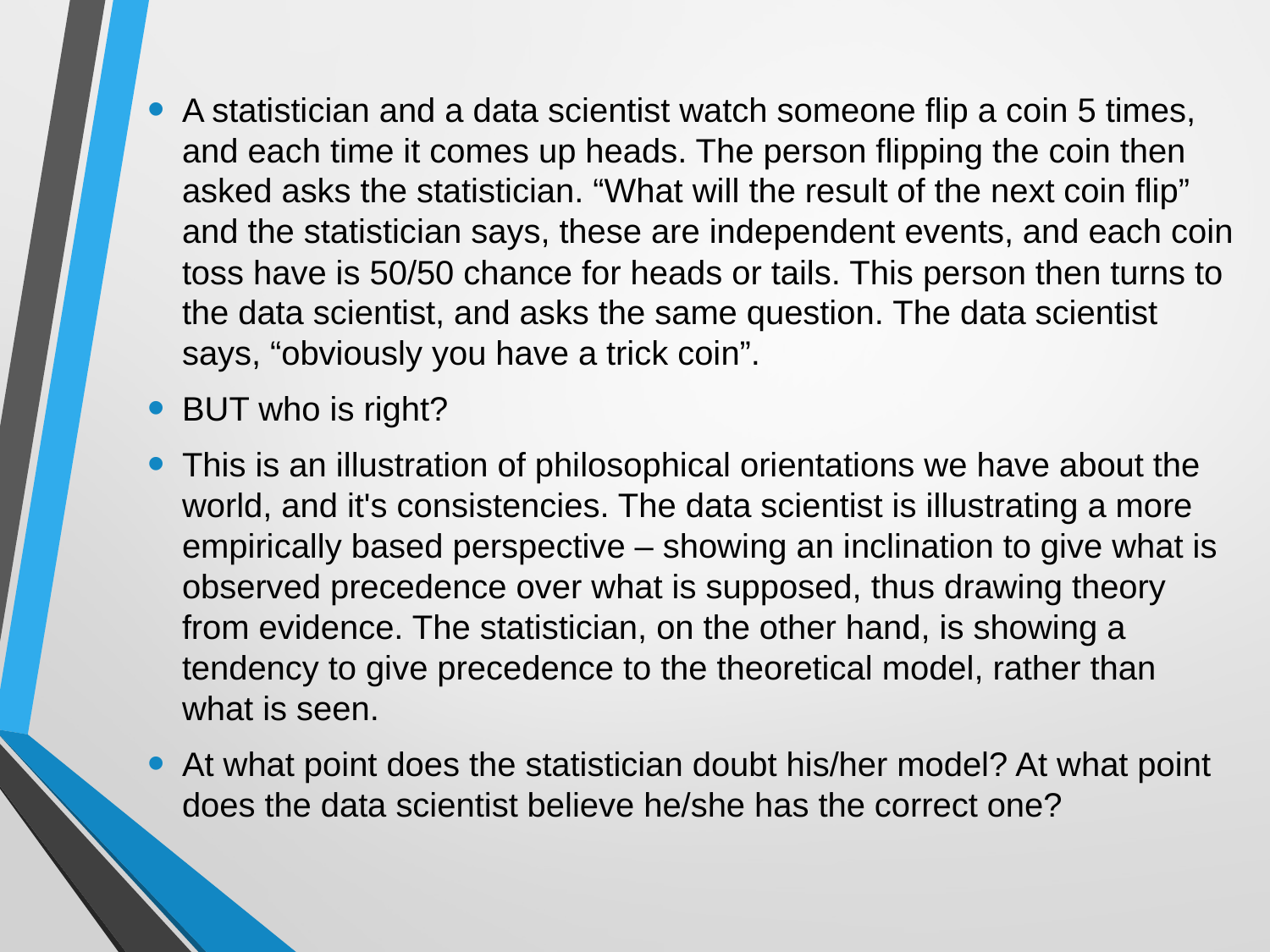

A statistician and a data scientist watch someone flip a coin 5 times, and each time it comes up heads. The person flipping the coin then asked asks the statistician. “What will the result of the next coin flip” and the statistician says, these are independent events, and each coin toss have is 50/50 chance for heads or tails. This person then turns to the data scientist, and asks the same question. The data scientist says, “obviously you have a trick coin”.
BUT who is right?
This is an illustration of philosophical orientations we have about the world, and it's consistencies. The data scientist is illustrating a more empirically based perspective – showing an inclination to give what is observed precedence over what is supposed, thus drawing theory from evidence. The statistician, on the other hand, is showing a tendency to give precedence to the theoretical model, rather than what is seen.
At what point does the statistician doubt his/her model? At what point does the data scientist believe he/she has the correct one?